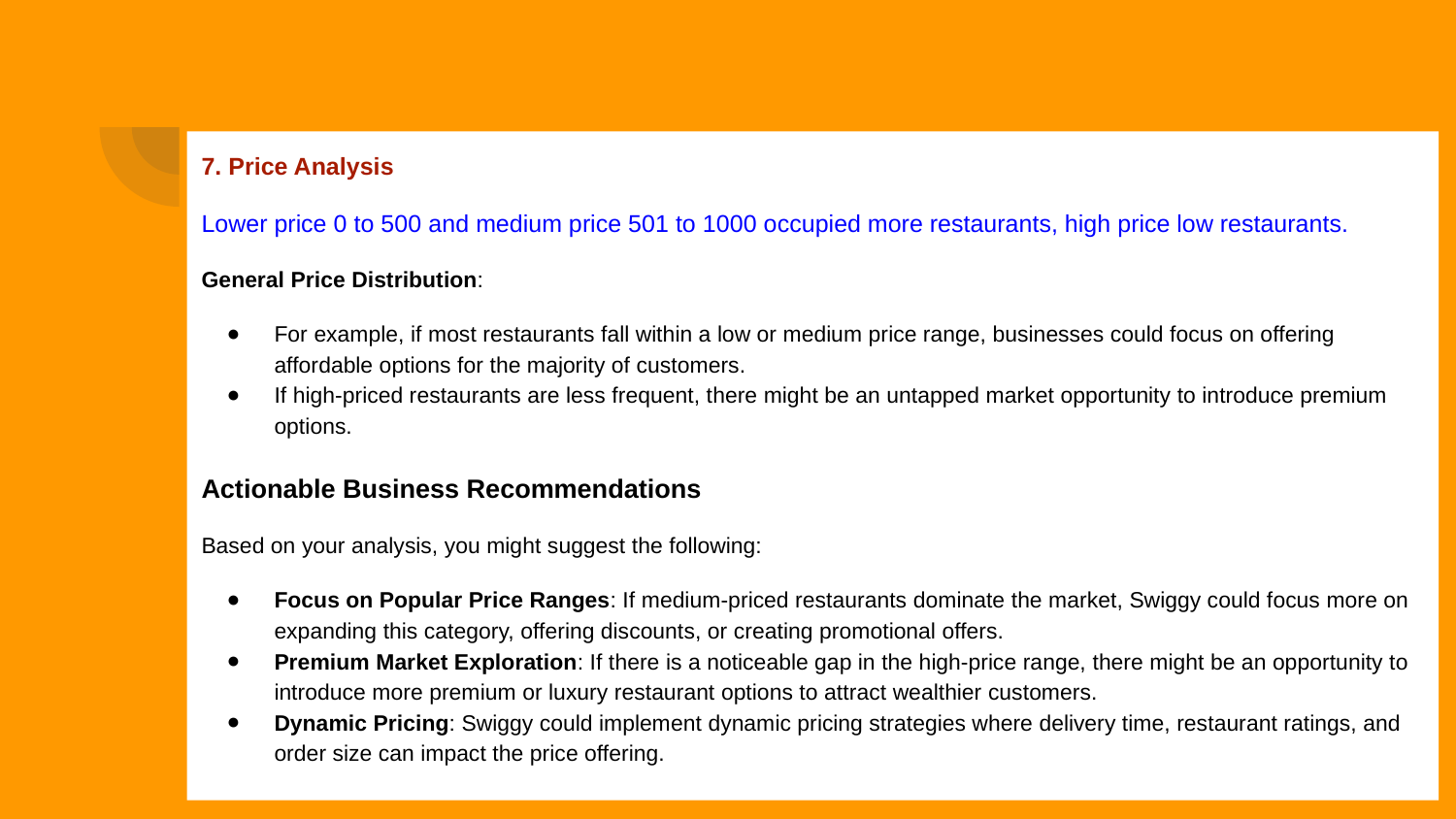

7. Price Analysis
Lower price 0 to 500 and medium price 501 to 1000 occupied more restaurants, high price low restaurants.
General Price Distribution:
For example, if most restaurants fall within a low or medium price range, businesses could focus on offering affordable options for the majority of customers.
If high-priced restaurants are less frequent, there might be an untapped market opportunity to introduce premium options.
Actionable Business Recommendations
Based on your analysis, you might suggest the following:
Focus on Popular Price Ranges: If medium-priced restaurants dominate the market, Swiggy could focus more on expanding this category, offering discounts, or creating promotional offers.
Premium Market Exploration: If there is a noticeable gap in the high-price range, there might be an opportunity to introduce more premium or luxury restaurant options to attract wealthier customers.
Dynamic Pricing: Swiggy could implement dynamic pricing strategies where delivery time, restaurant ratings, and order size can impact the price offering.